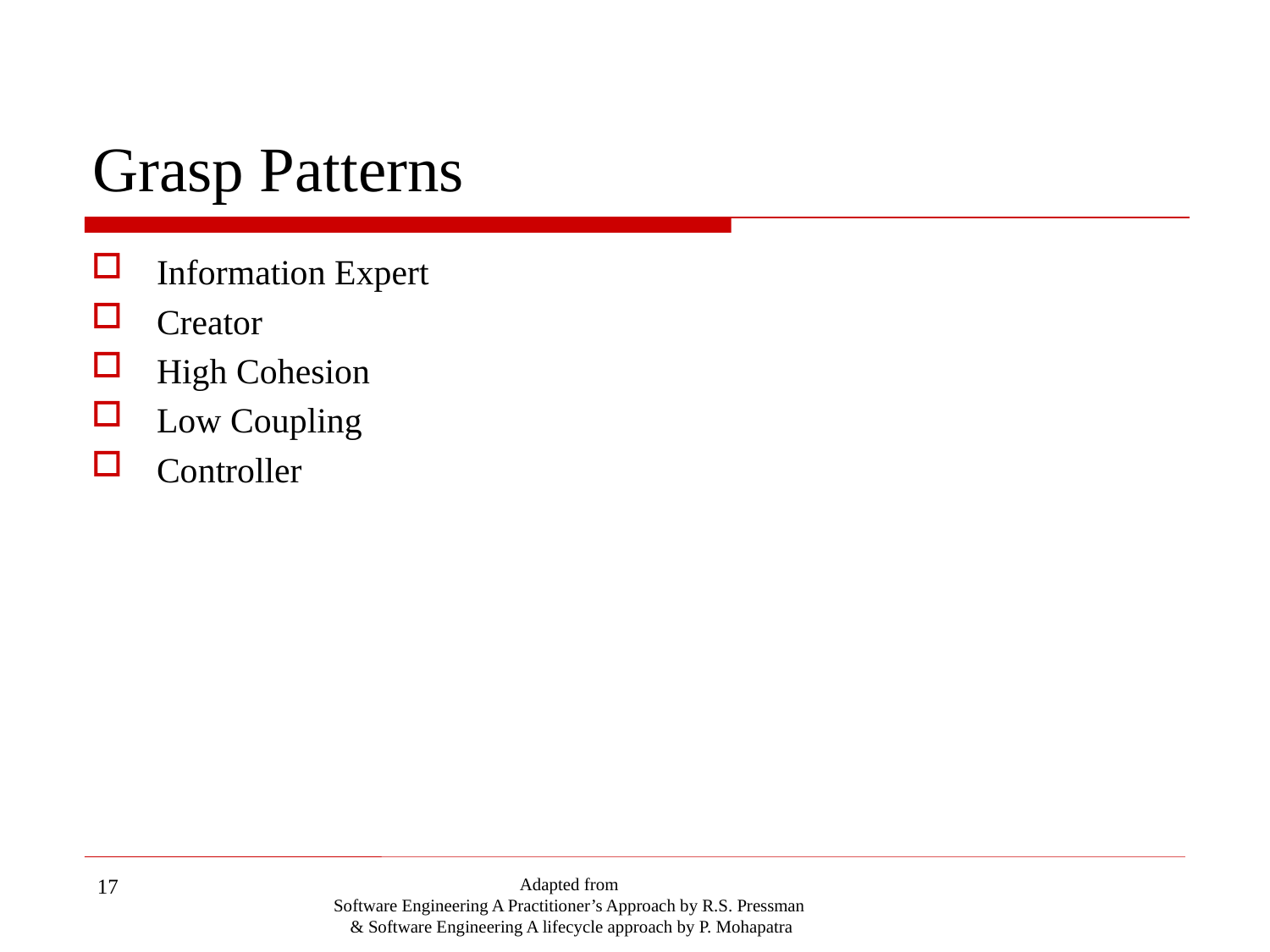

# Grasp Patterns
Information Expert
Creator
High Cohesion
Low Coupling
Controller

17
Adapted from
Software Engineering A Practitioner’s Approach by R.S. Pressman
& Software Engineering A lifecycle approach by P. Mohapatra